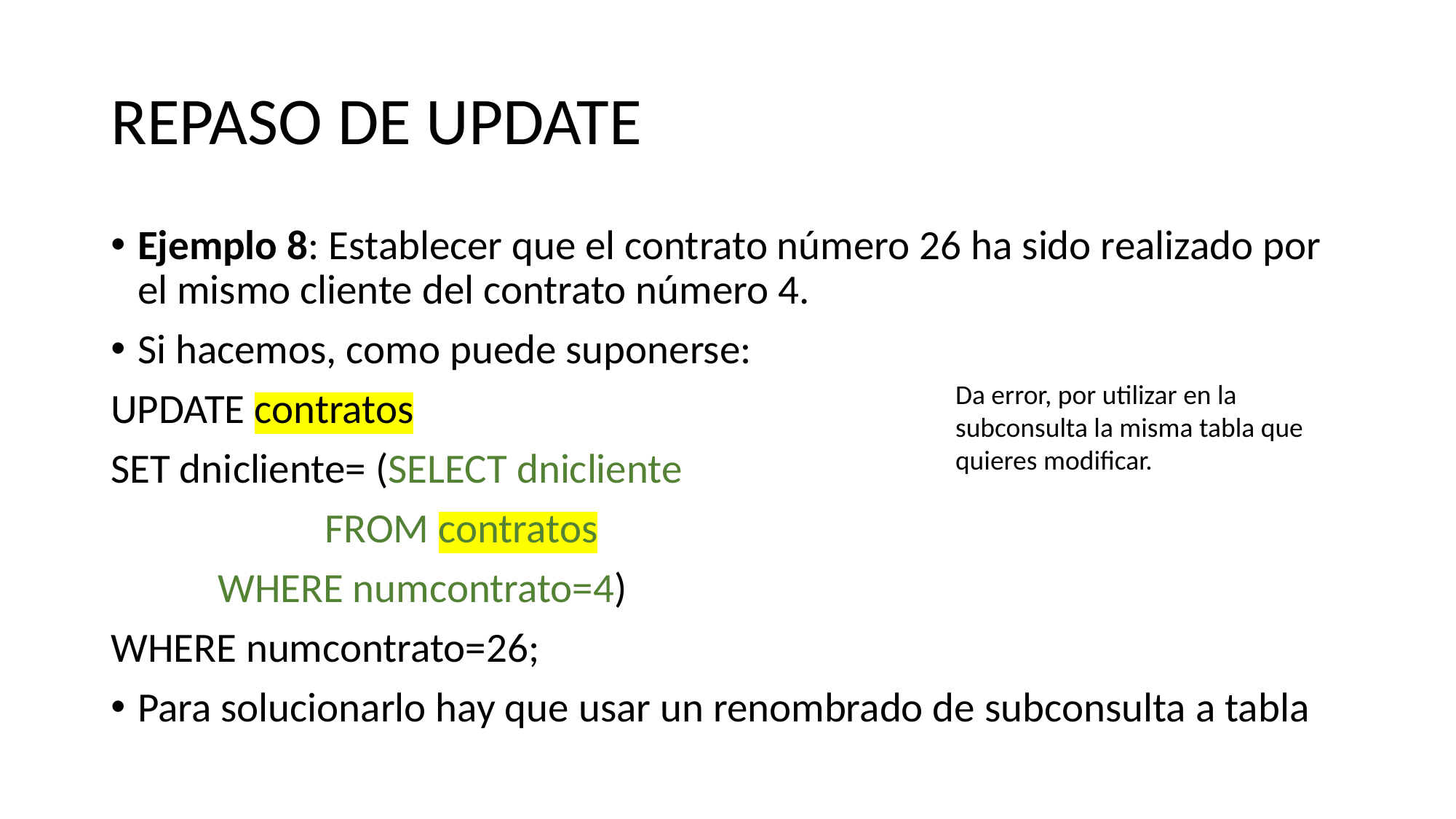

# REPASO DE UPDATE
Ejemplo 8: Establecer que el contrato número 26 ha sido realizado por el mismo cliente del contrato número 4.
Si hacemos, como puede suponerse:
UPDATE contratos
SET dnicliente= (SELECT dnicliente
                		FROM contratos
			WHERE numcontrato=4)
WHERE numcontrato=26;
Para solucionarlo hay que usar un renombrado de subconsulta a tabla

Da error, por utilizar en la subconsulta la misma tabla que quieres modificar.